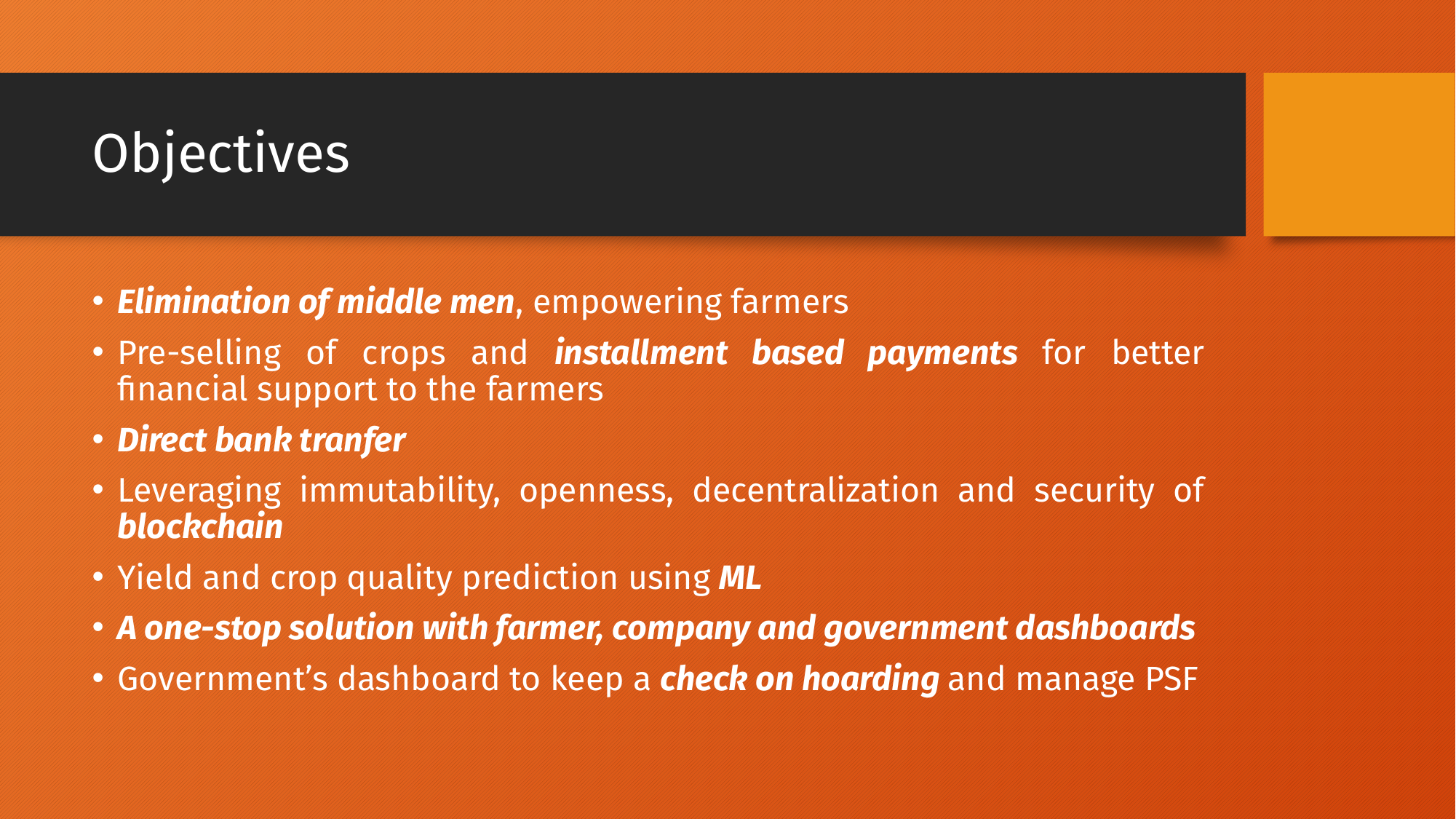

# Objectives
Elimination of middle men, empowering farmers
Pre-selling of crops and installment based payments for better financial support to the farmers
Direct bank tranfer
Leveraging immutability, openness, decentralization and security of blockchain
Yield and crop quality prediction using ML
A one-stop solution with farmer, company and government dashboards
Government’s dashboard to keep a check on hoarding and manage PSF